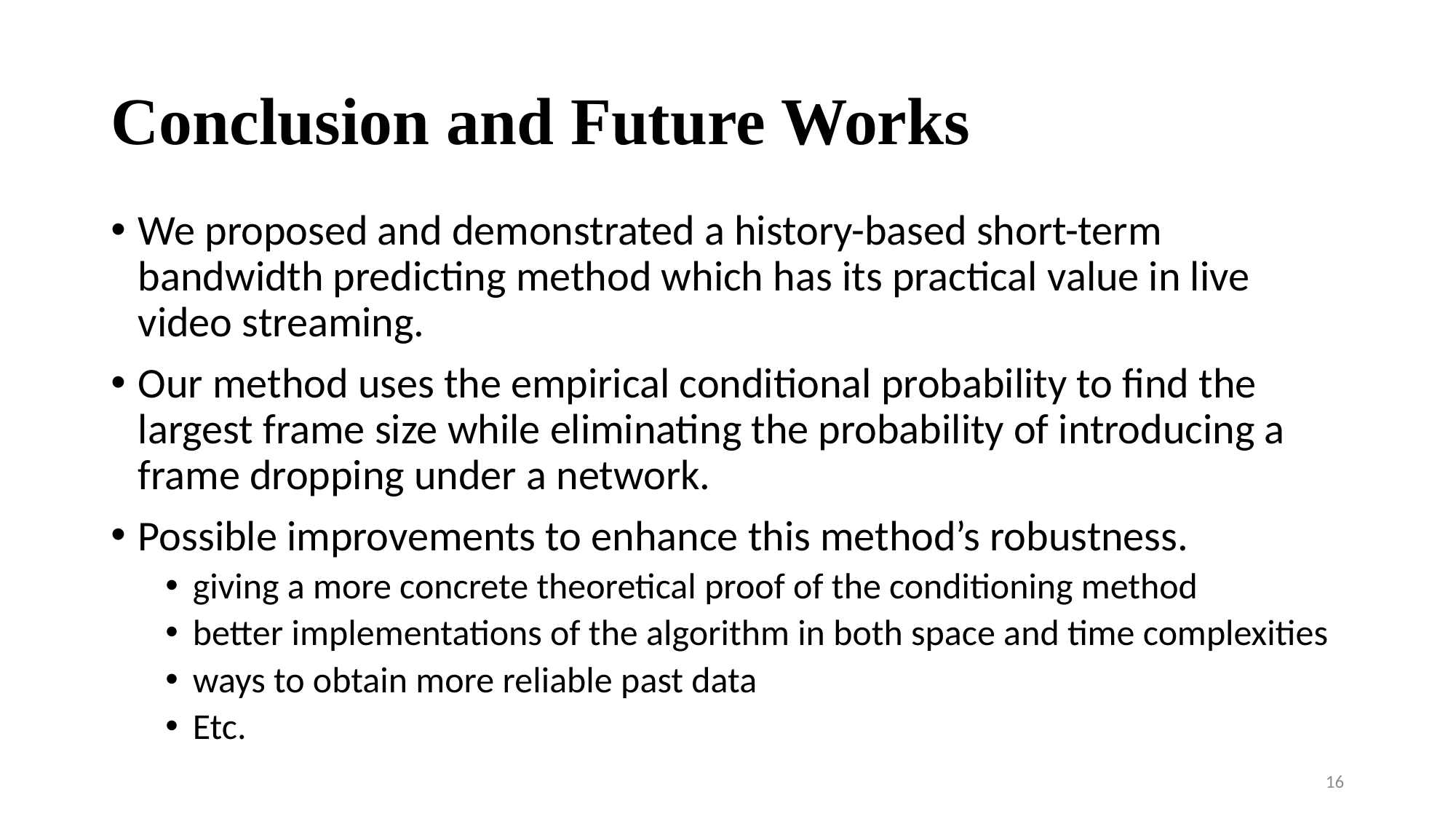

# Conclusion and Future Works
We proposed and demonstrated a history-based short-term bandwidth predicting method which has its practical value in live video streaming.
Our method uses the empirical conditional probability to find the largest frame size while eliminating the probability of introducing a frame dropping under a network.
Possible improvements to enhance this method’s robustness.
giving a more concrete theoretical proof of the conditioning method
better implementations of the algorithm in both space and time complexities
ways to obtain more reliable past data
Etc.
16